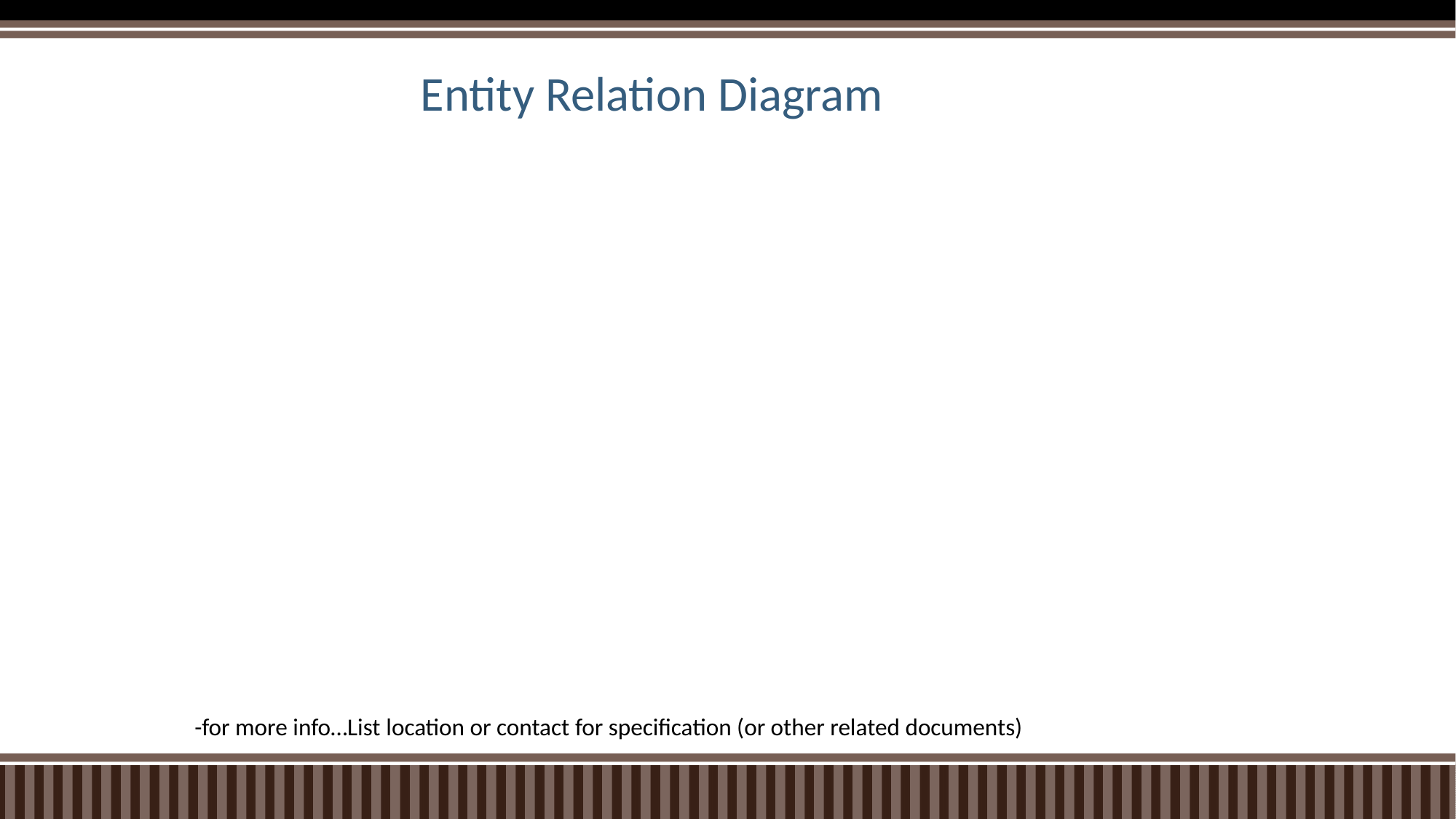

# Entity Relation Diagram
-for more info…List location or contact for specification (or other related documents)